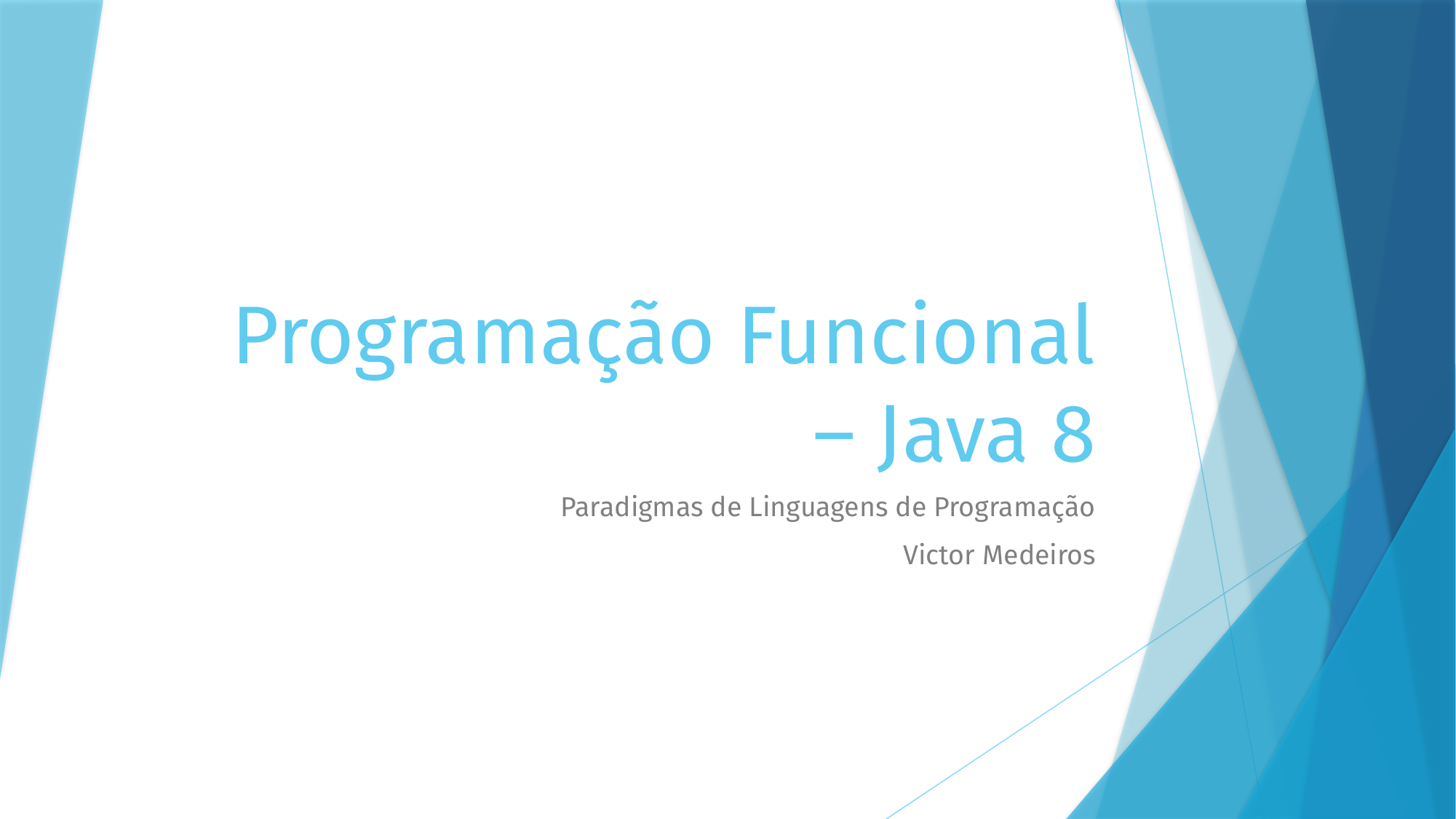

# Programação Funcional – Java 8
Paradigmas de Linguagens de Programação
Victor Medeiros